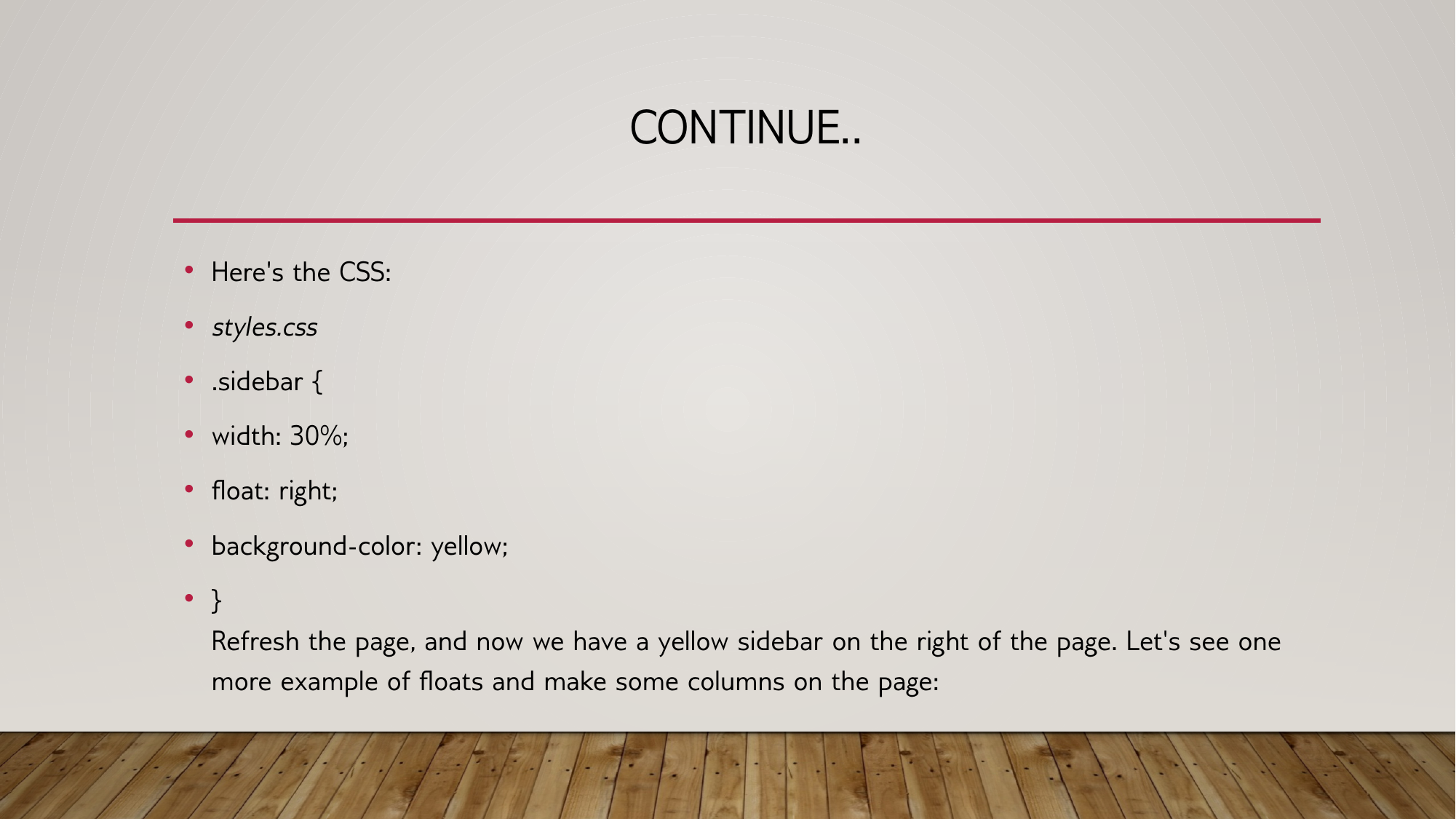

# Continue..
Here's the CSS:
styles.css
.sidebar {
width: 30%;
float: right;
background-color: yellow;
}
Refresh the page, and now we have a yellow sidebar on the right of the page. Let's see one more example of floats and make some columns on the page: